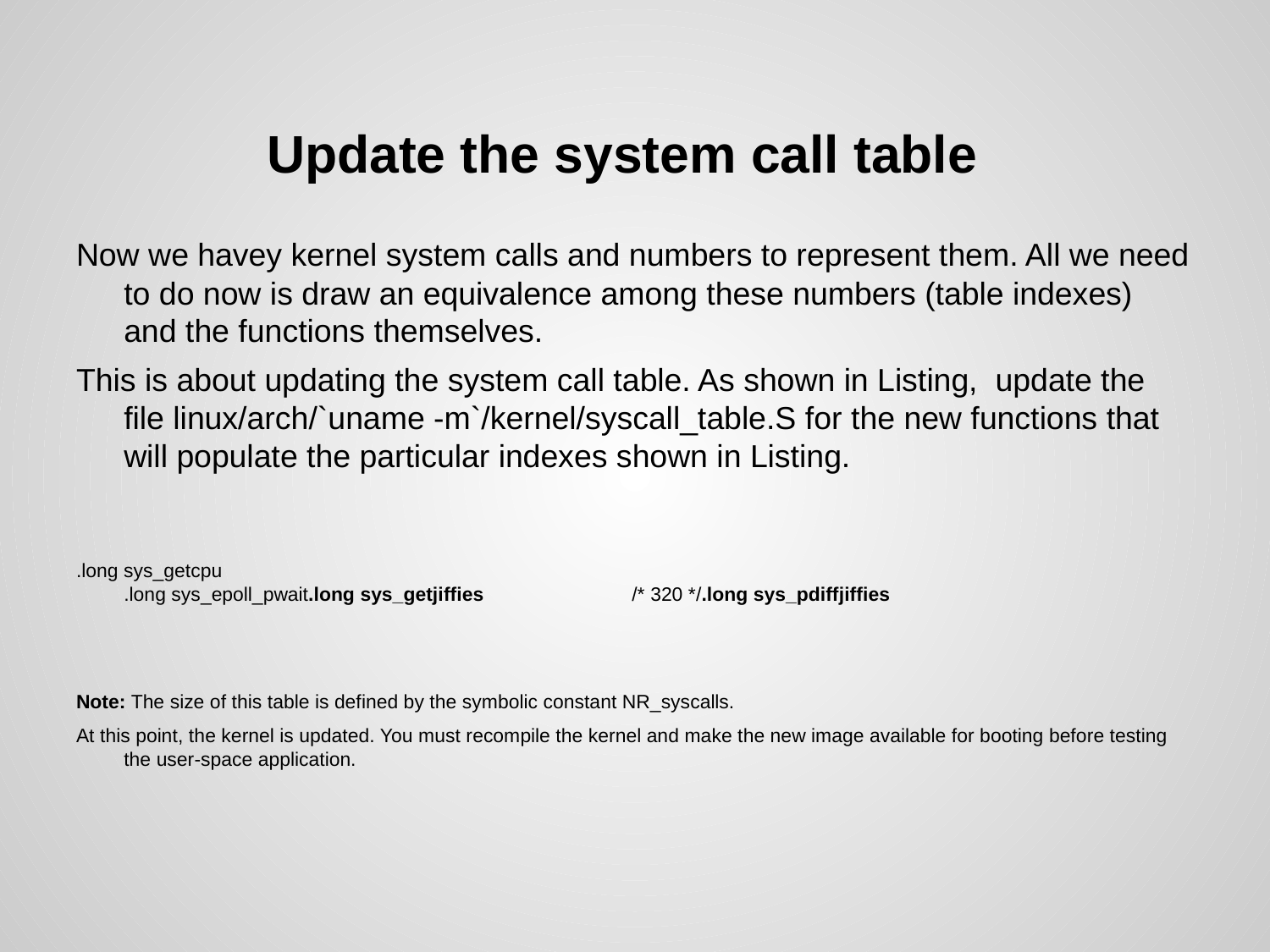

# Update the system call table
Now we havey kernel system calls and numbers to represent them. All we need to do now is draw an equivalence among these numbers (table indexes) and the functions themselves.
This is about updating the system call table. As shown in Listing,  update the file linux/arch/`uname -m`/kernel/syscall_table.S for the new functions that will populate the particular indexes shown in Listing.

.long sys_getcpu
.long sys_epoll_pwait.long sys_getjiffies		/* 320 */.long sys_pdiffjiffies

Note: The size of this table is defined by the symbolic constant NR_syscalls.
At this point, the kernel is updated. You must recompile the kernel and make the new image available for booting before testing the user-space application.